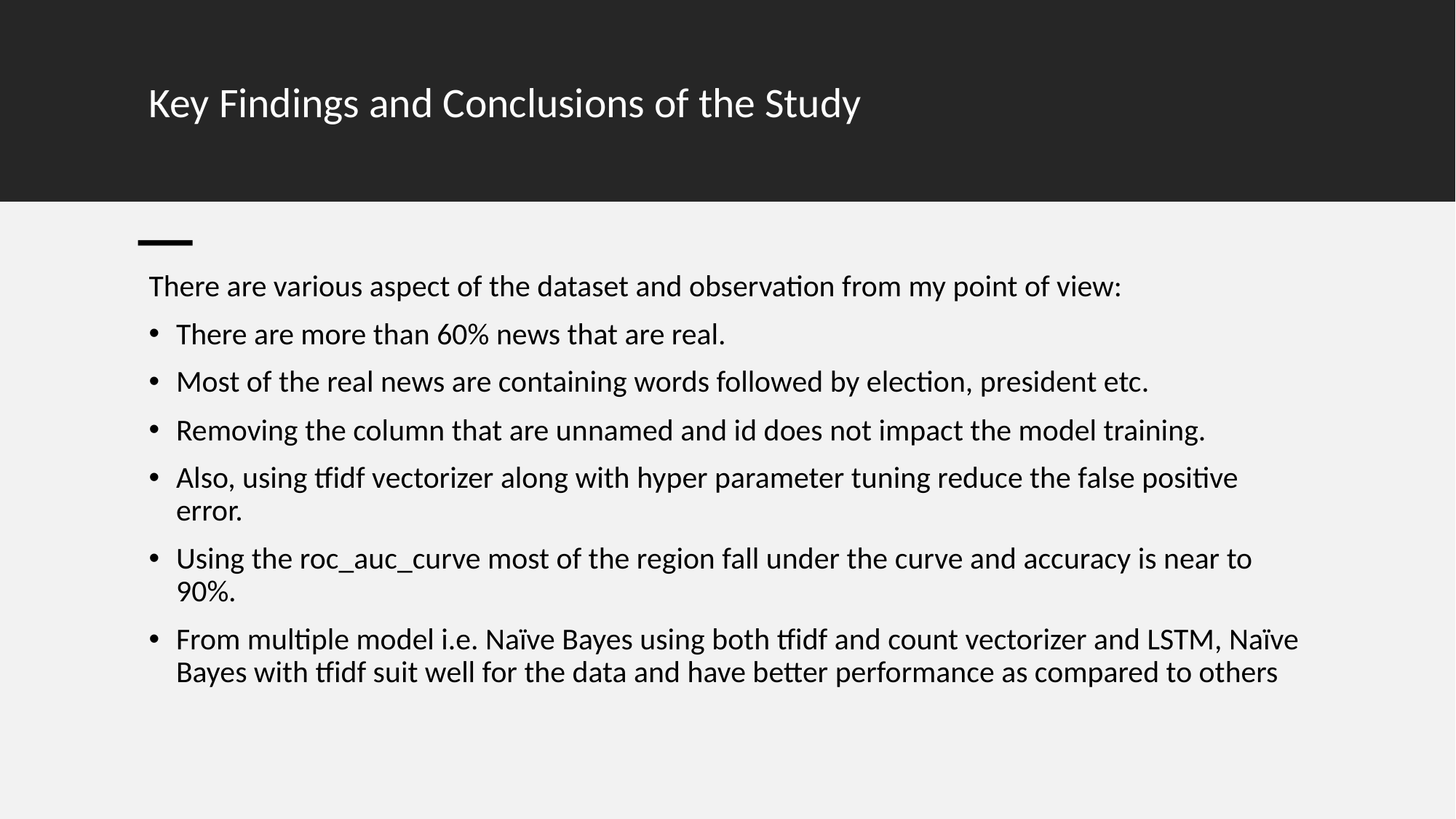

# Key Findings and Conclusions of the Study

There are various aspect of the dataset and observation from my point of view:
There are more than 60% news that are real.
Most of the real news are containing words followed by election, president etc.
Removing the column that are unnamed and id does not impact the model training.
Also, using tfidf vectorizer along with hyper parameter tuning reduce the false positive error.
Using the roc_auc_curve most of the region fall under the curve and accuracy is near to 90%.
From multiple model i.e. Naïve Bayes using both tfidf and count vectorizer and LSTM, Naïve Bayes with tfidf suit well for the data and have better performance as compared to others